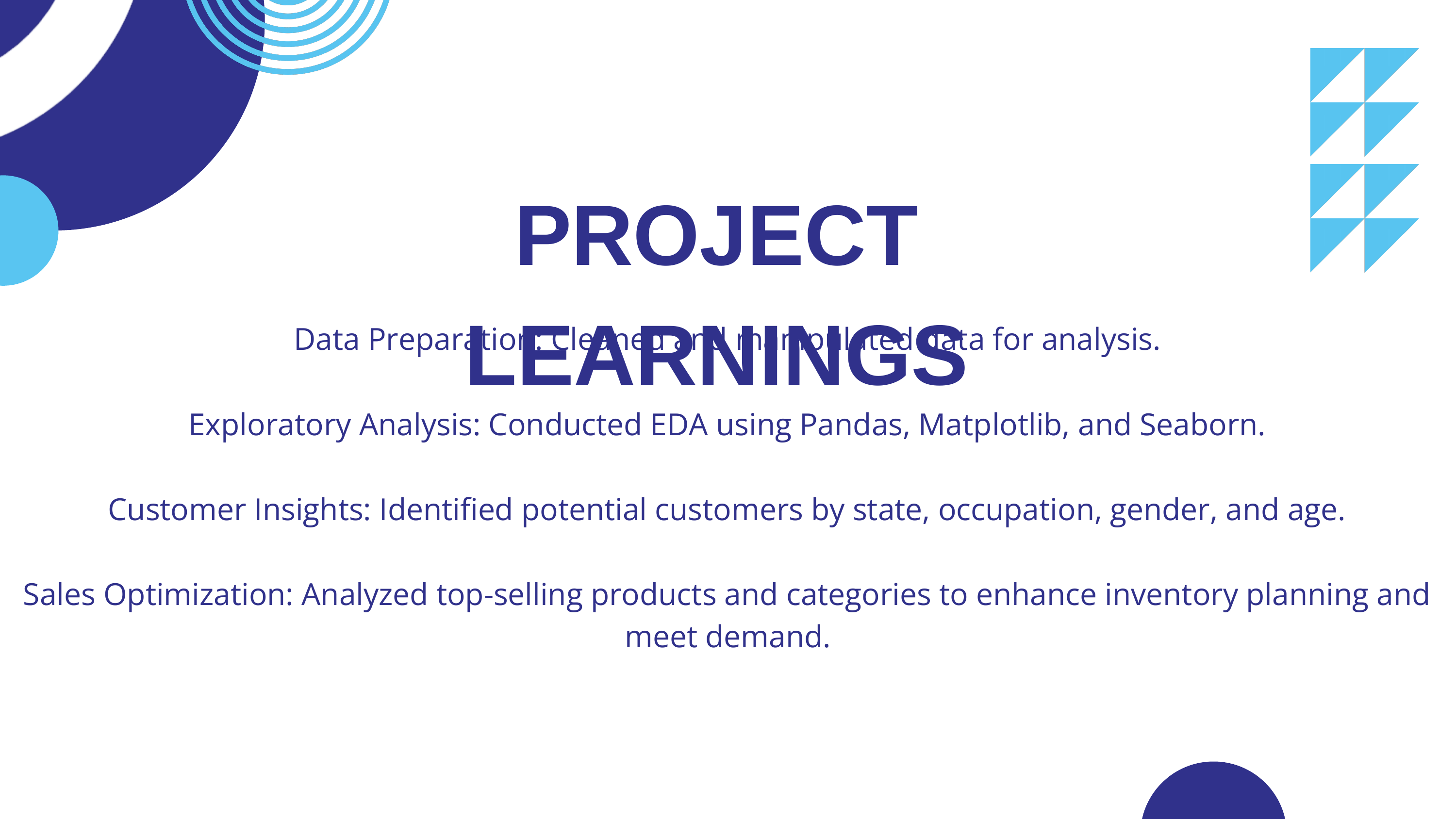

PROJECT LEARNINGS

Data Preparation: Cleaned and manipulated data for analysis.

Exploratory Analysis: Conducted EDA using Pandas, Matplotlib, and Seaborn.

Customer Insights: Identified potential customers by state, occupation, gender, and age.

Sales Optimization: Analyzed top-selling products and categories to enhance inventory planning and meet demand.